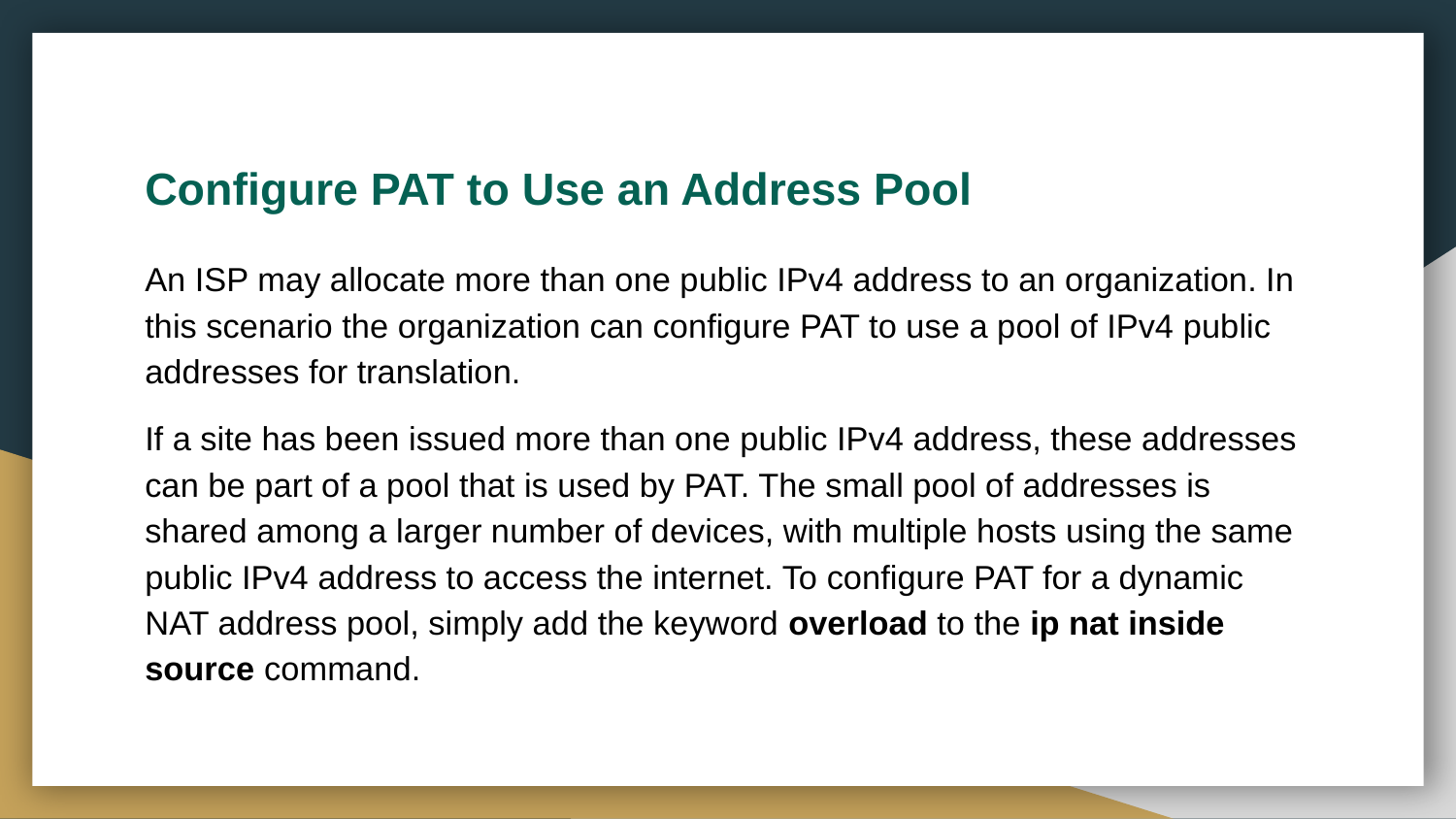

# Configure PAT to Use an Address Pool

An ISP may allocate more than one public IPv4 address to an organization. In this scenario the organization can configure PAT to use a pool of IPv4 public addresses for translation.
If a site has been issued more than one public IPv4 address, these addresses can be part of a pool that is used by PAT. The small pool of addresses is shared among a larger number of devices, with multiple hosts using the same public IPv4 address to access the internet. To configure PAT for a dynamic NAT address pool, simply add the keyword overload to the ip nat inside source command.